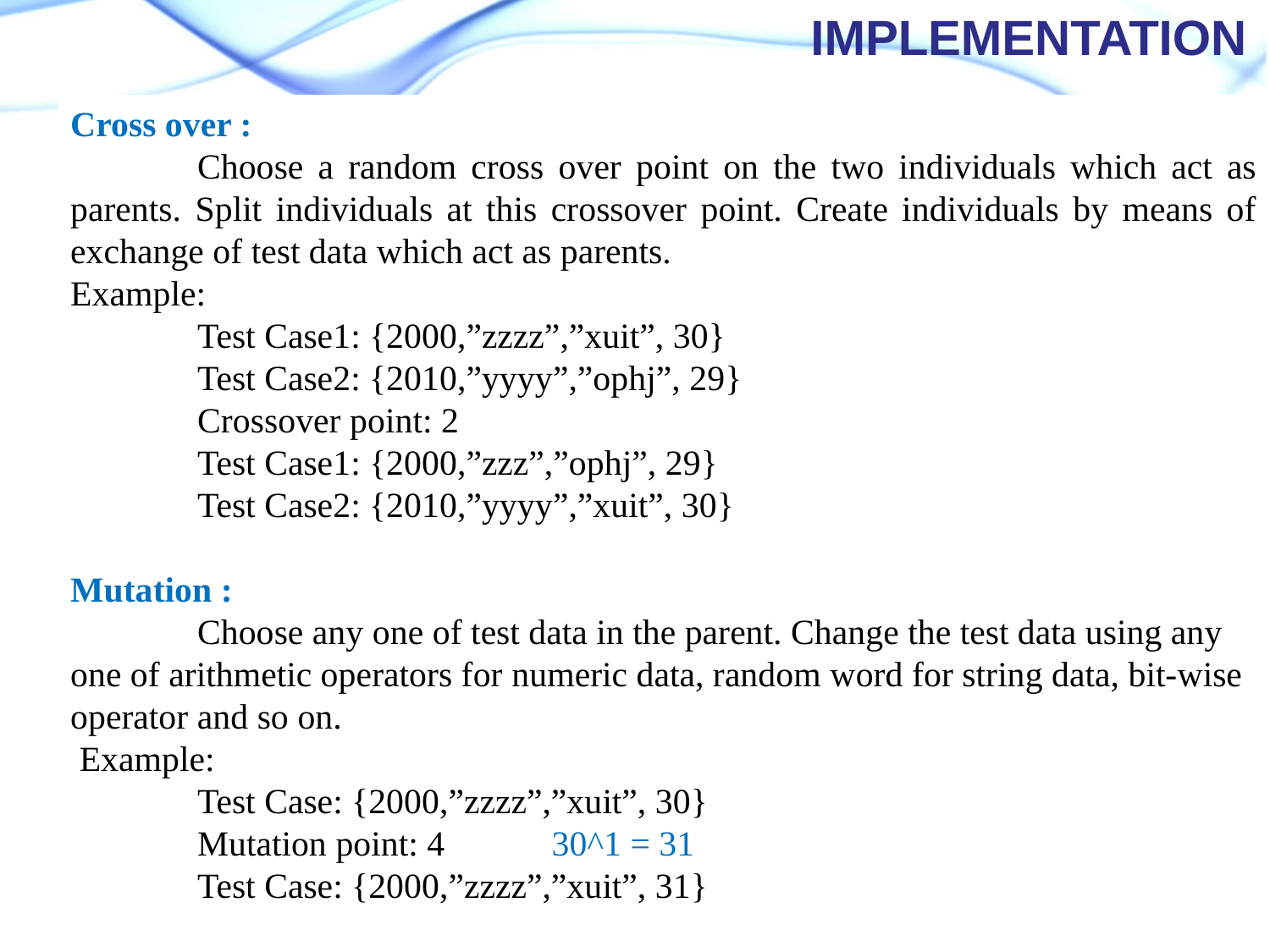

Implementation
Cross over :
	Choose a random cross over point on the two individuals which act as parents. Split individuals at this crossover point. Create individuals by means of exchange of test data which act as parents.
Example:
	Test Case1: {2000,”zzzz”,”xuit”, 30}
	Test Case2: {2010,”yyyy”,”ophj”, 29}
	Crossover point: 2
	Test Case1: {2000,”zzz”,”ophj”, 29}
	Test Case2: {2010,”yyyy”,”xuit”, 30}

Mutation :
	Choose any one of test data in the parent. Change the test data using any one of arithmetic operators for numeric data, random word for string data, bit-wise operator and so on.
 Example:
	Test Case: {2000,”zzzz”,”xuit”, 30}
	Mutation point: 4            30^1 = 31
	Test Case: {2000,”zzzz”,”xuit”, 31}
Psuedo Code – Cuckoo Search